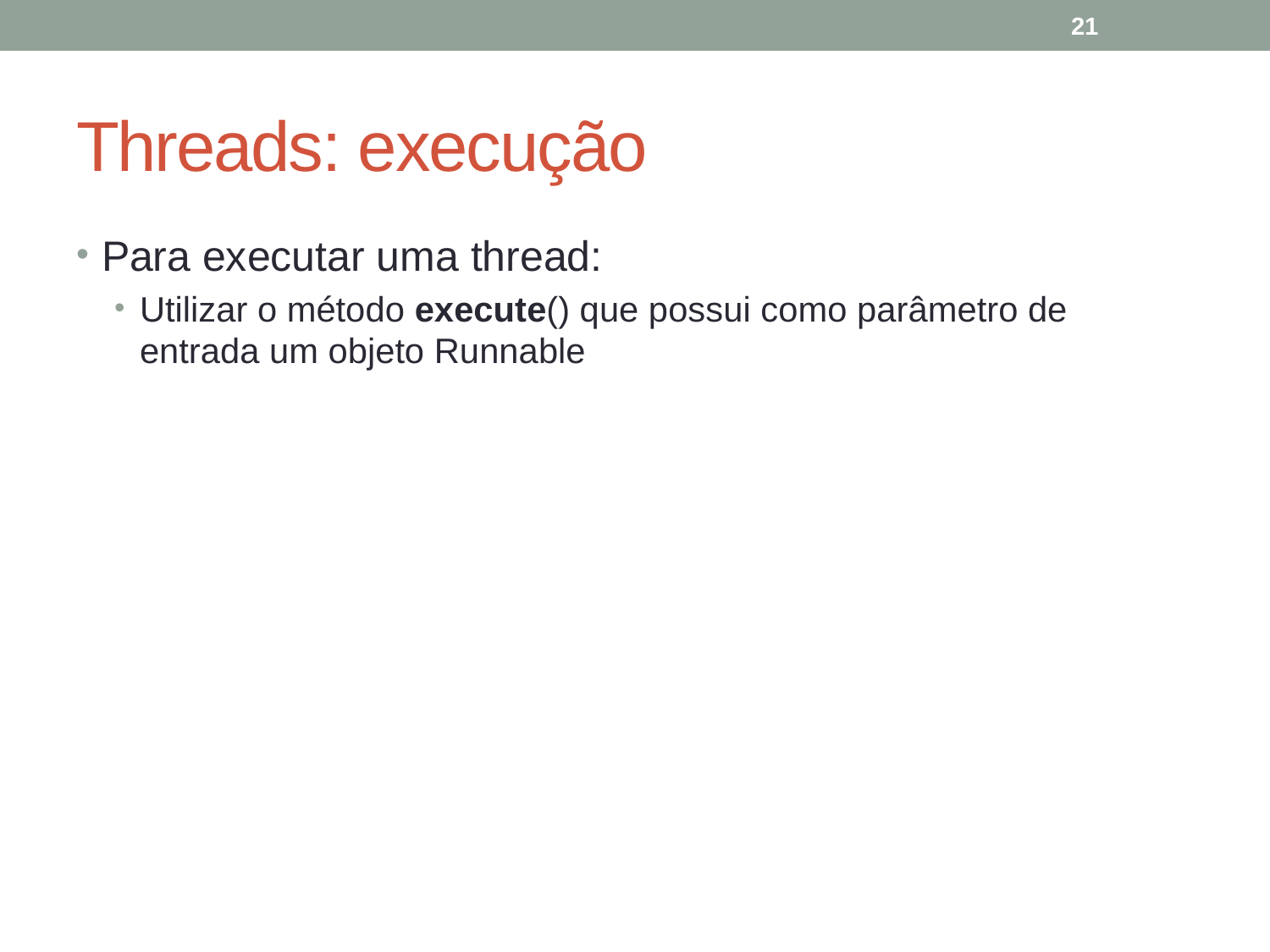

21
# Threads: execução
Para executar uma thread:
Utilizar o método execute() que possui como parâmetro de entrada um objeto Runnable